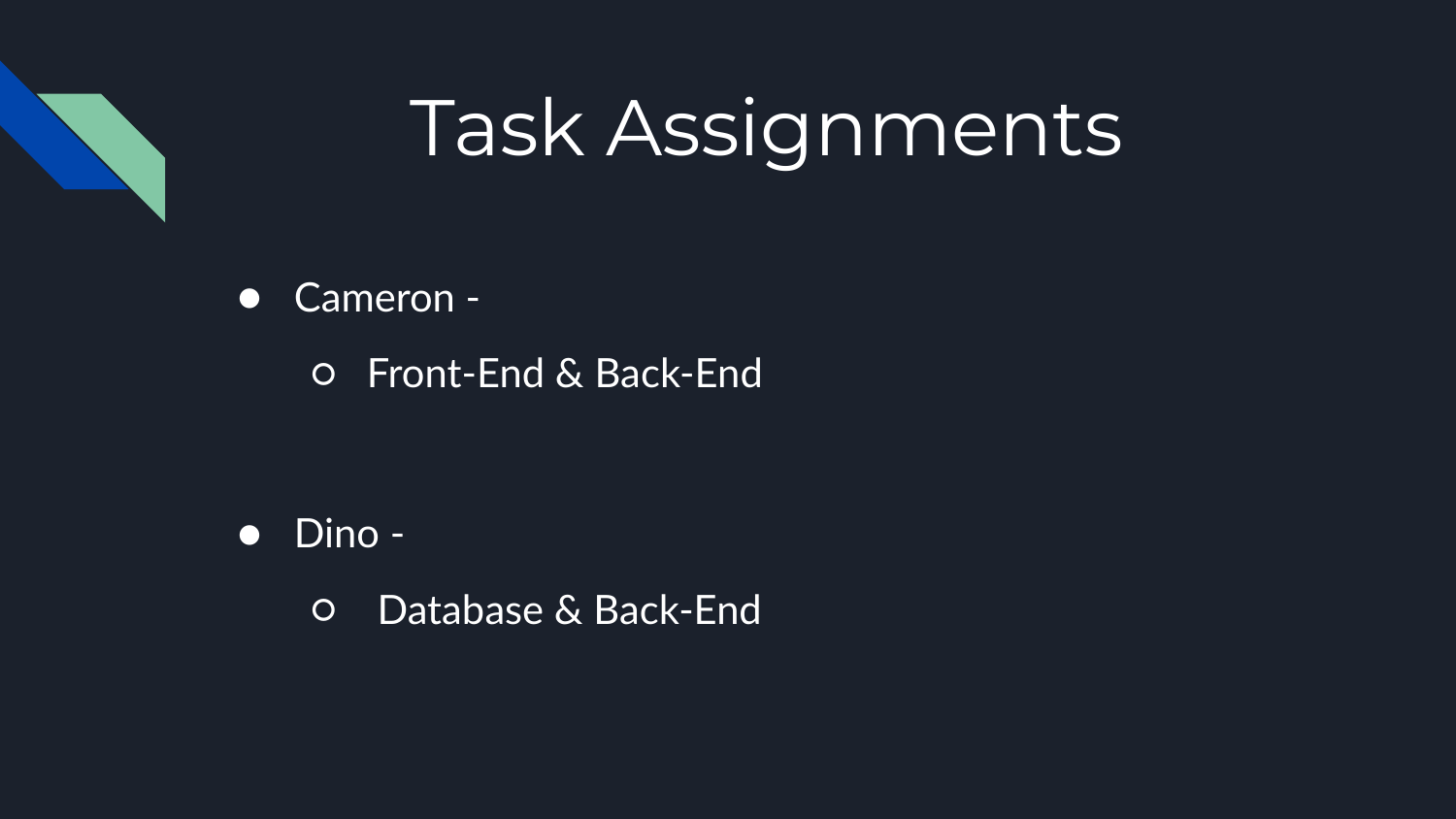

# Task Assignments
Cameron -
Front-End & Back-End

Dino -
 Database & Back-End